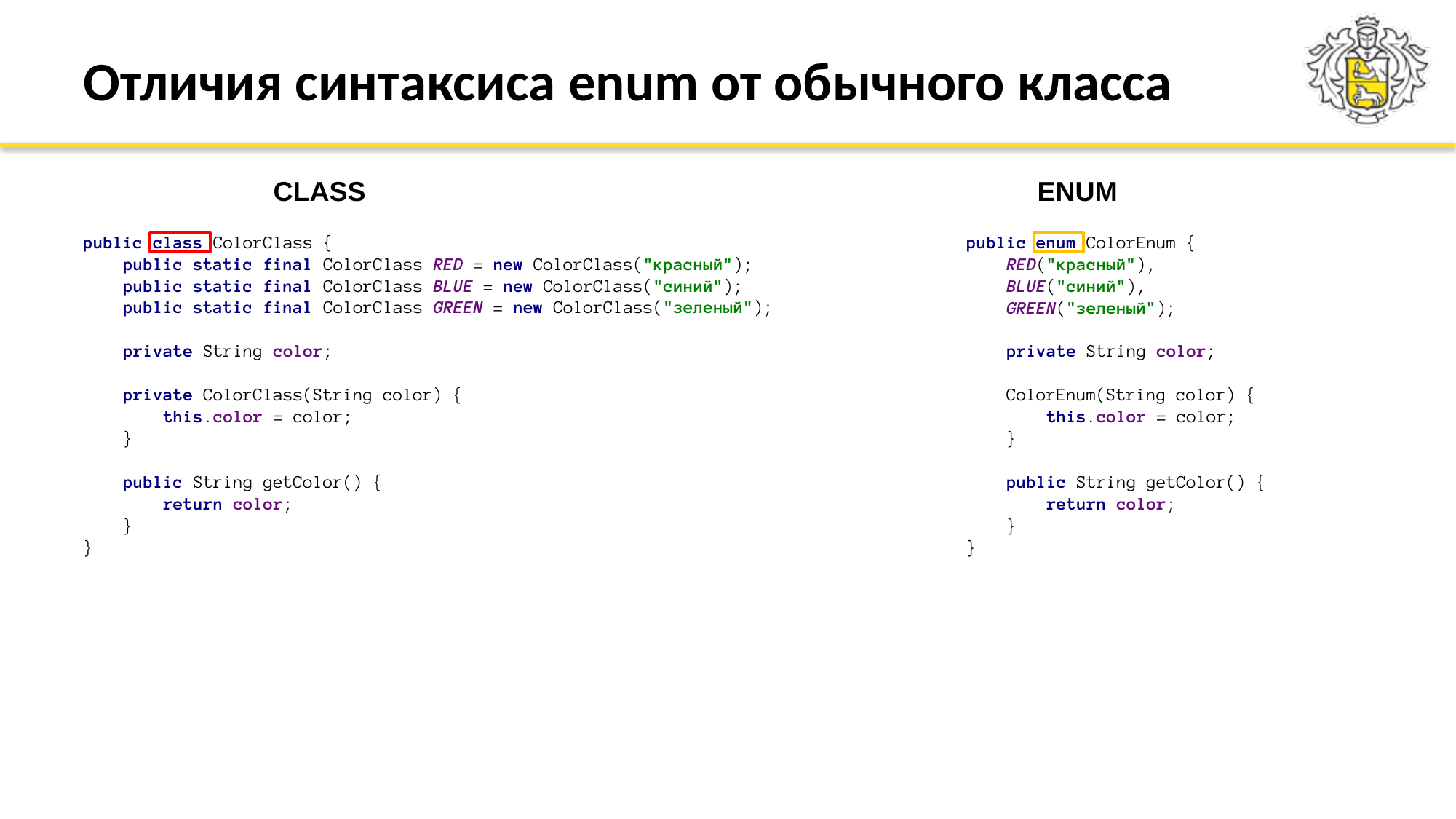

# Отличия синтаксиса enum от обычного класса
CLASS
ENUM
public class ColorClass {
    public static final ColorClass RED = new ColorClass("красный");
    public static final ColorClass BLUE = new ColorClass("синий");
    public static final ColorClass GREEN = new ColorClass("зеленый");
    private String color;
    private ColorClass(String color) {
        this.color = color;
    }
    public String getColor() {
        return color;
    }
}

public enum ColorEnum {
    RED("красный"),
    BLUE("синий"),
    GREEN("зеленый");
    private String color;
    ColorEnum(String color) {
        this.color = color;
    }
    public String getColor() {
        return color;
    }
}